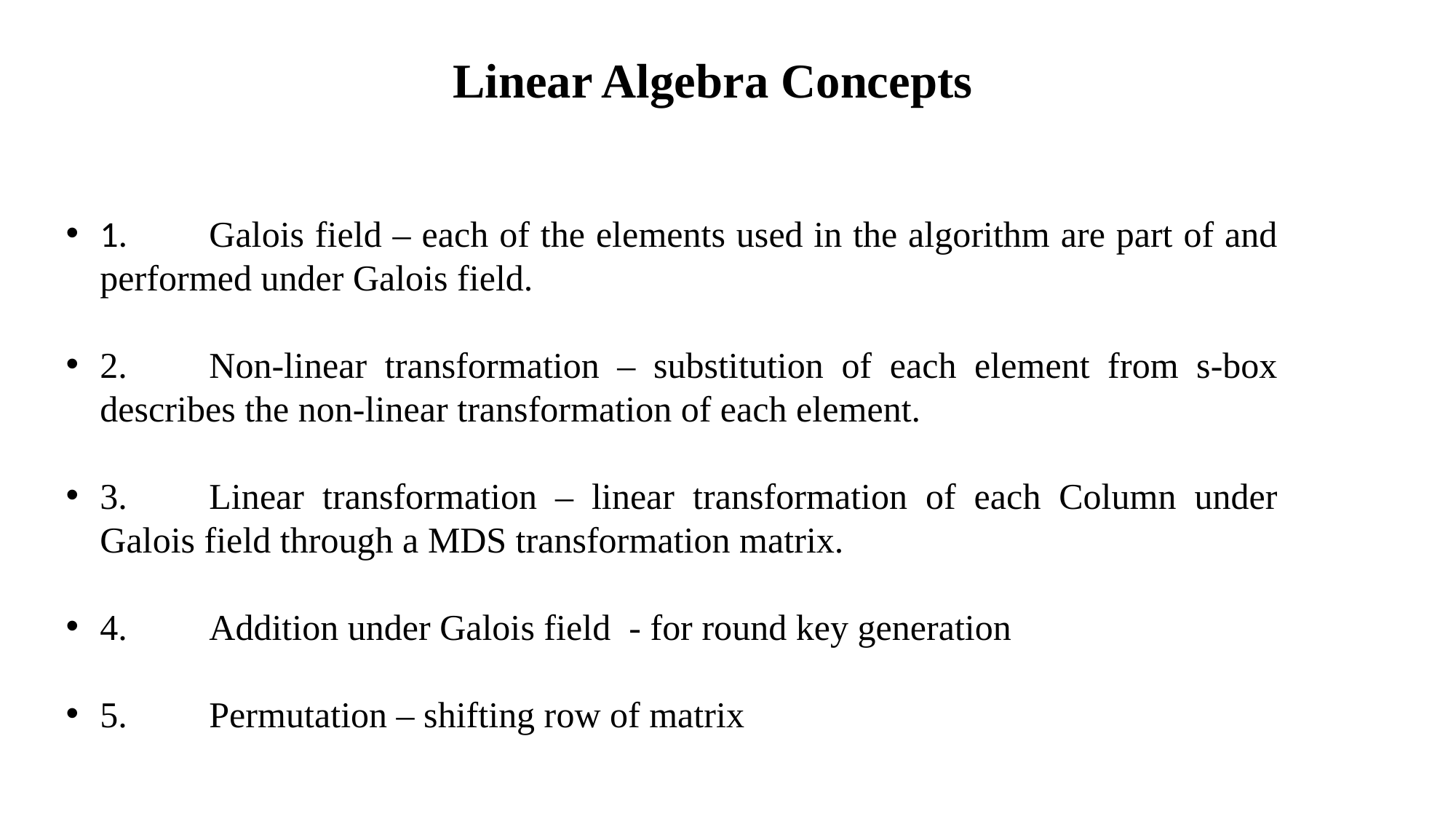

# Linear Algebra Concepts

1.	Galois field – each of the elements used in the algorithm are part of and performed under Galois field.

2.	Non-linear transformation – substitution of each element from s-box describes the non-linear transformation of each element.

3.	Linear transformation – linear transformation of each Column under Galois field through a MDS transformation matrix.

4.	Addition under Galois field  - for round key generation

5.	Permutation – shifting row of matrix